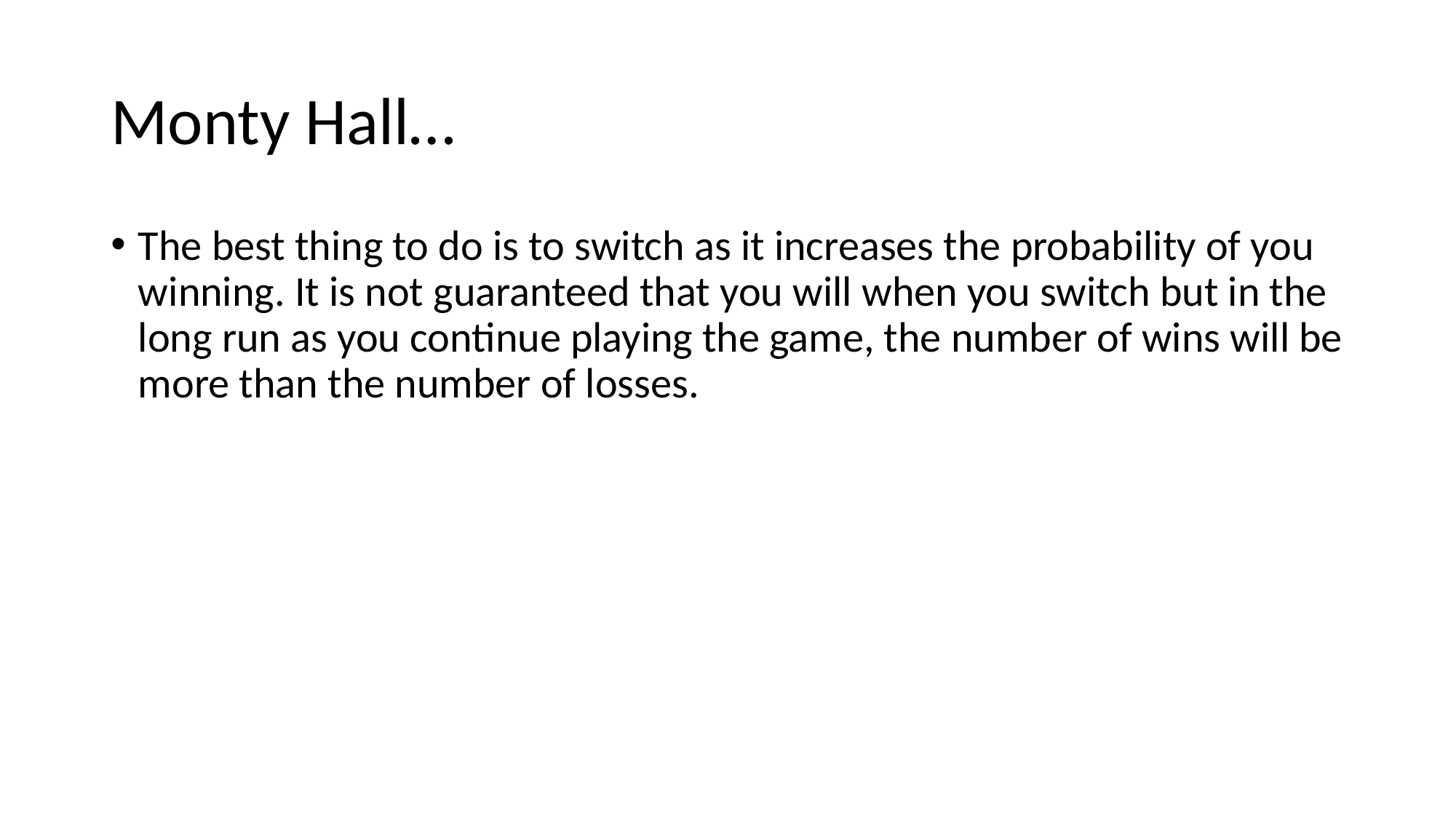

# Monty Hall…
The best thing to do is to switch as it increases the probability of you winning. It is not guaranteed that you will when you switch but in the long run as you continue playing the game, the number of wins will be more than the number of losses.